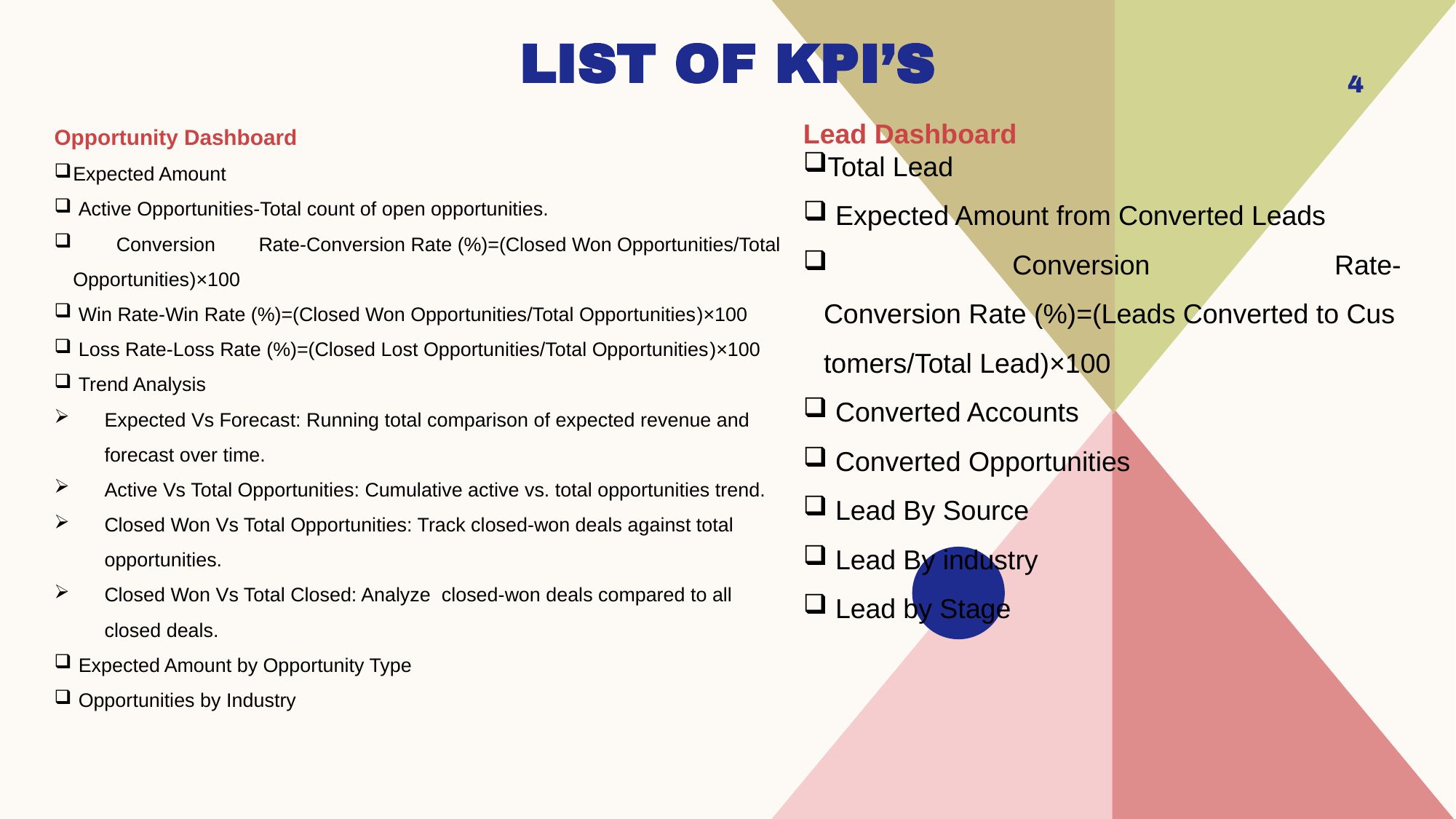

# List of kpi’s
4
Opportunity Dashboard
Expected Amount
 Active Opportunities-Total count of open opportunities.
 Conversion Rate-Conversion Rate (%)=(Closed Won Opportunities/Total Opportunities​)×100
 Win Rate-Win Rate (%)=(Closed Won Opportunities/Total Opportunities​)×100
 Loss Rate-Loss Rate (%)=(Closed Lost Opportunities/Total Opportunities​)×100
 Trend Analysis
Expected Vs Forecast: Running total comparison of expected revenue and forecast over time.
Active Vs Total Opportunities: Cumulative active vs. total opportunities trend.
Closed Won Vs Total Opportunities: Track closed-won deals against total opportunities.
Closed Won Vs Total Closed: Analyze  closed-won deals compared to all closed deals.
 Expected Amount by Opportunity Type
 Opportunities by Industry

Lead Dashboard
Total Lead
 Expected Amount from Converted Leads
 Conversion Rate-Conversion Rate (%)=(Leads Converted to Customers/Total Lead​)×100
 Converted Accounts
 Converted Opportunities
 Lead By Source
 Lead By industry
 Lead by Stage